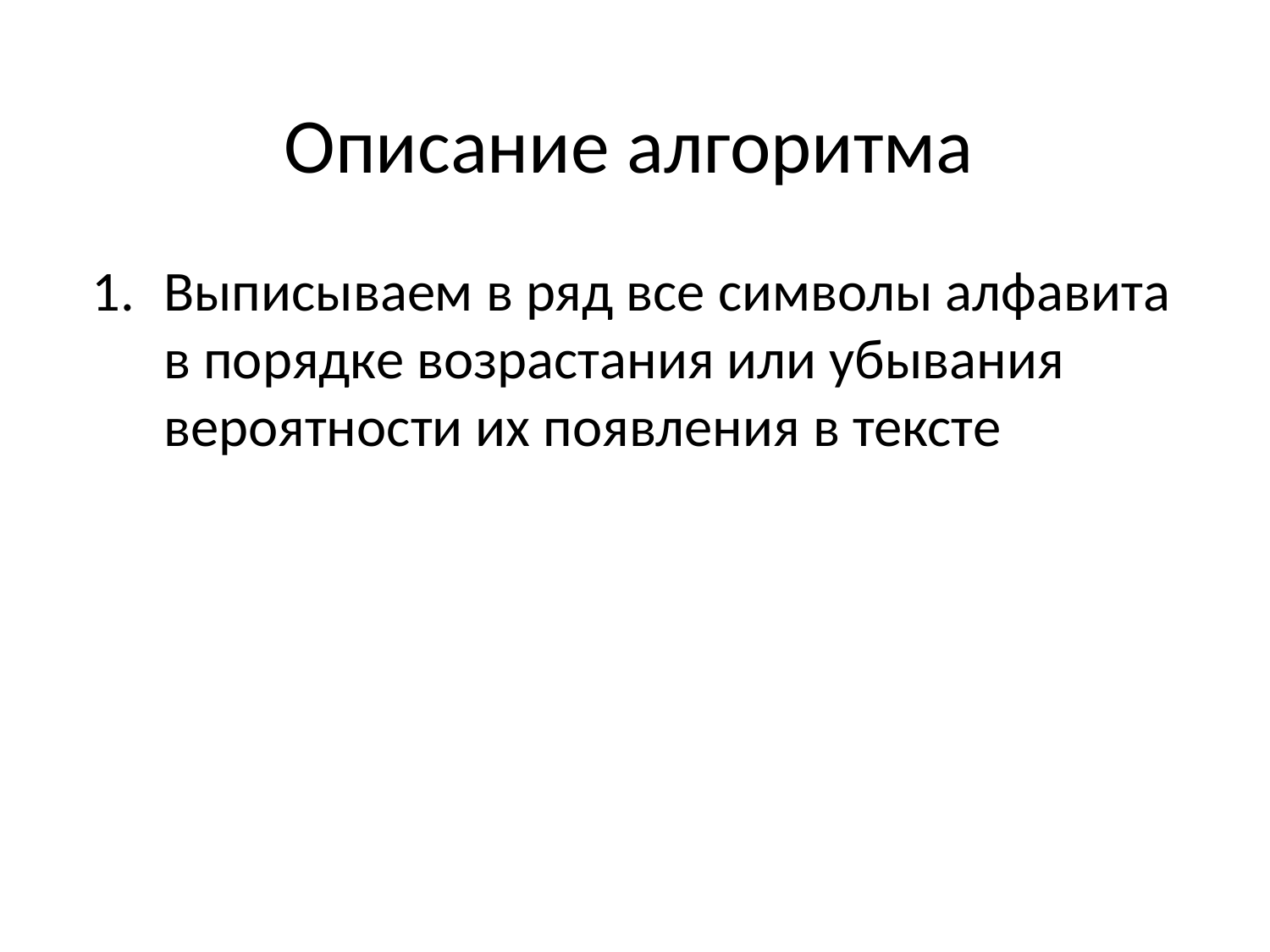

# Описание алгоритма
Выписываем в ряд все символы алфавита в порядке возрастания или убывания вероятности их появления в тексте